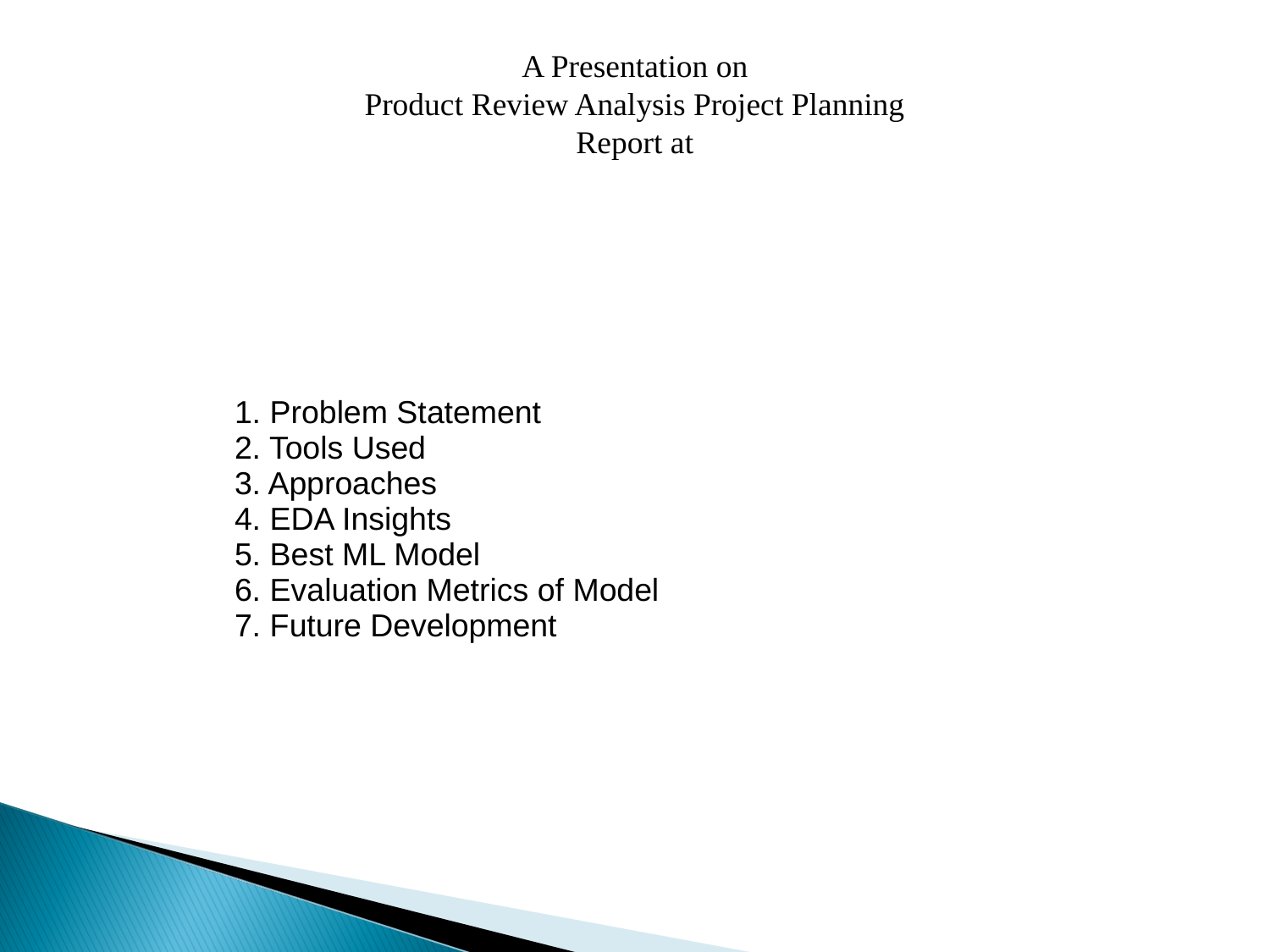

A Presentation on
Product Review Analysis Project Planning Report at

|  |  |  |
| --- | --- | --- |
|  | 1. Problem Statement 2. Tools Used 3. Approaches 4. EDA Insights 5. Best ML Model 6. Evaluation Metrics of Model 7. Future Development |  |
|  |  |  |
|  |  |  |
|  |  |  |